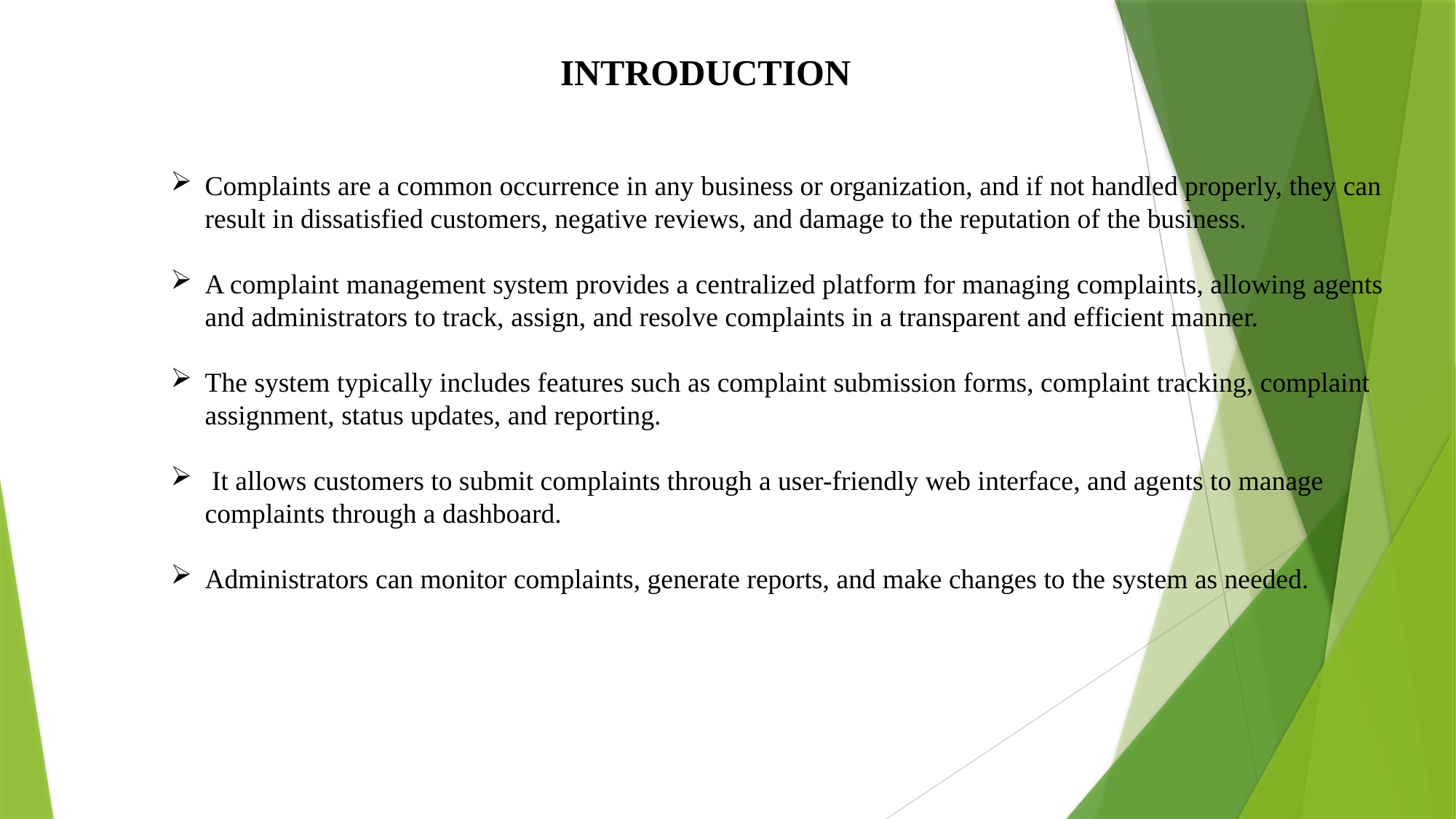

INTRODUCTION
Complaints are a common occurrence in any business or organization, and if not handled properly, they can result in dissatisfied customers, negative reviews, and damage to the reputation of the business.

A complaint management system provides a centralized platform for managing complaints, allowing agents and administrators to track, assign, and resolve complaints in a transparent and efficient manner.

The system typically includes features such as complaint submission forms, complaint tracking, complaint assignment, status updates, and reporting.

 It allows customers to submit complaints through a user-friendly web interface, and agents to manage complaints through a dashboard.

Administrators can monitor complaints, generate reports, and make changes to the system as needed.